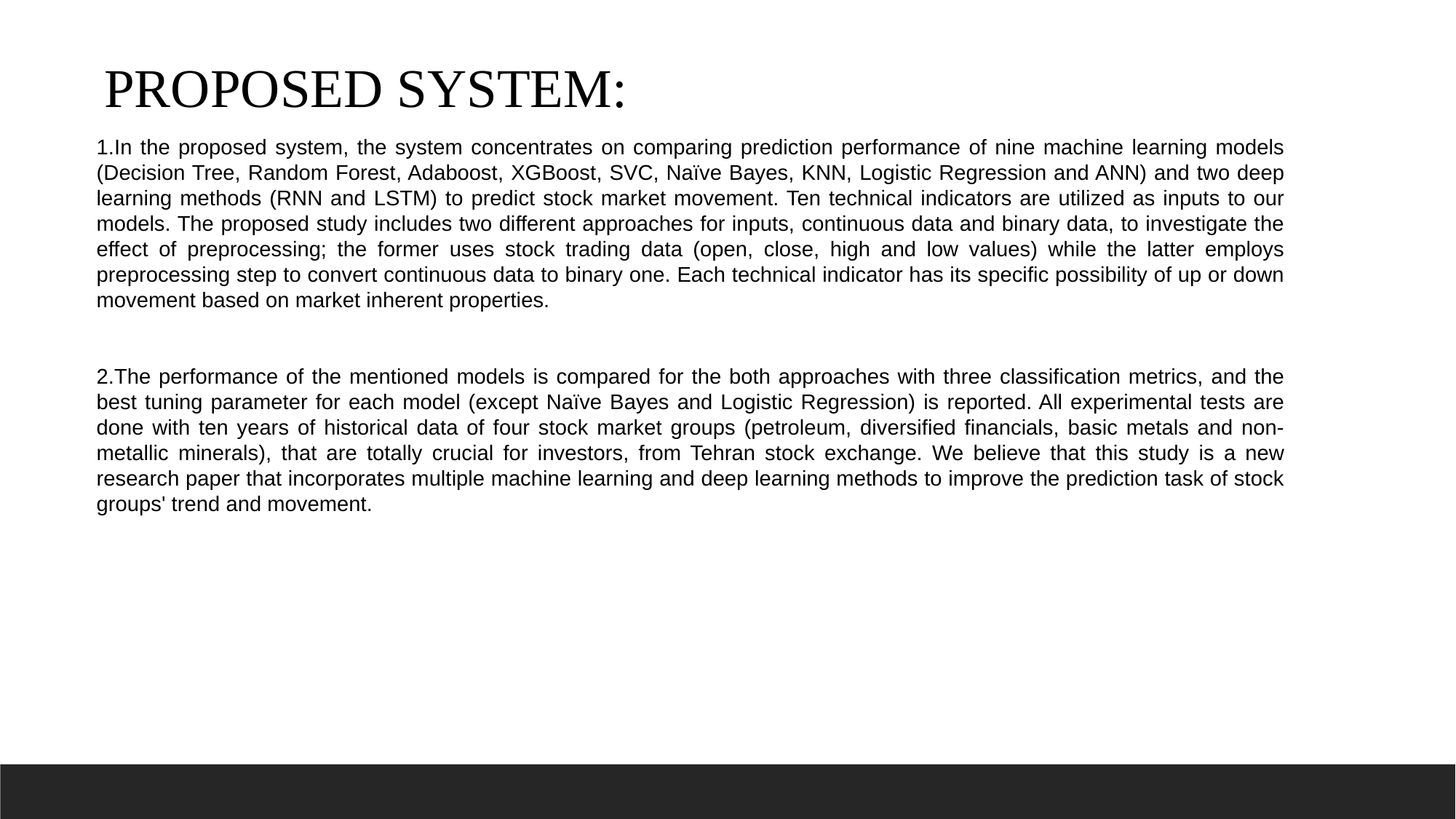

PROPOSED SYSTEM:
1.In the proposed system, the system concentrates on comparing prediction performance of nine machine learning models (Decision Tree, Random Forest, Adaboost, XGBoost, SVC, Naïve Bayes, KNN, Logistic Regression and ANN) and two deep learning methods (RNN and LSTM) to predict stock market movement. Ten technical indicators are utilized as inputs to our models. The proposed study includes two different approaches for inputs, continuous data and binary data, to investigate the effect of preprocessing; the former uses stock trading data (open, close, high and low values) while the latter employs preprocessing step to convert continuous data to binary one. Each technical indicator has its specific possibility of up or down movement based on market inherent properties.

2.The performance of the mentioned models is compared for the both approaches with three classification metrics, and the best tuning parameter for each model (except Naïve Bayes and Logistic Regression) is reported. All experimental tests are done with ten years of historical data of four stock market groups (petroleum, diversified financials, basic metals and non-metallic minerals), that are totally crucial for investors, from Tehran stock exchange. We believe that this study is a new research paper that incorporates multiple machine learning and deep learning methods to improve the prediction task of stock groups' trend and movement.